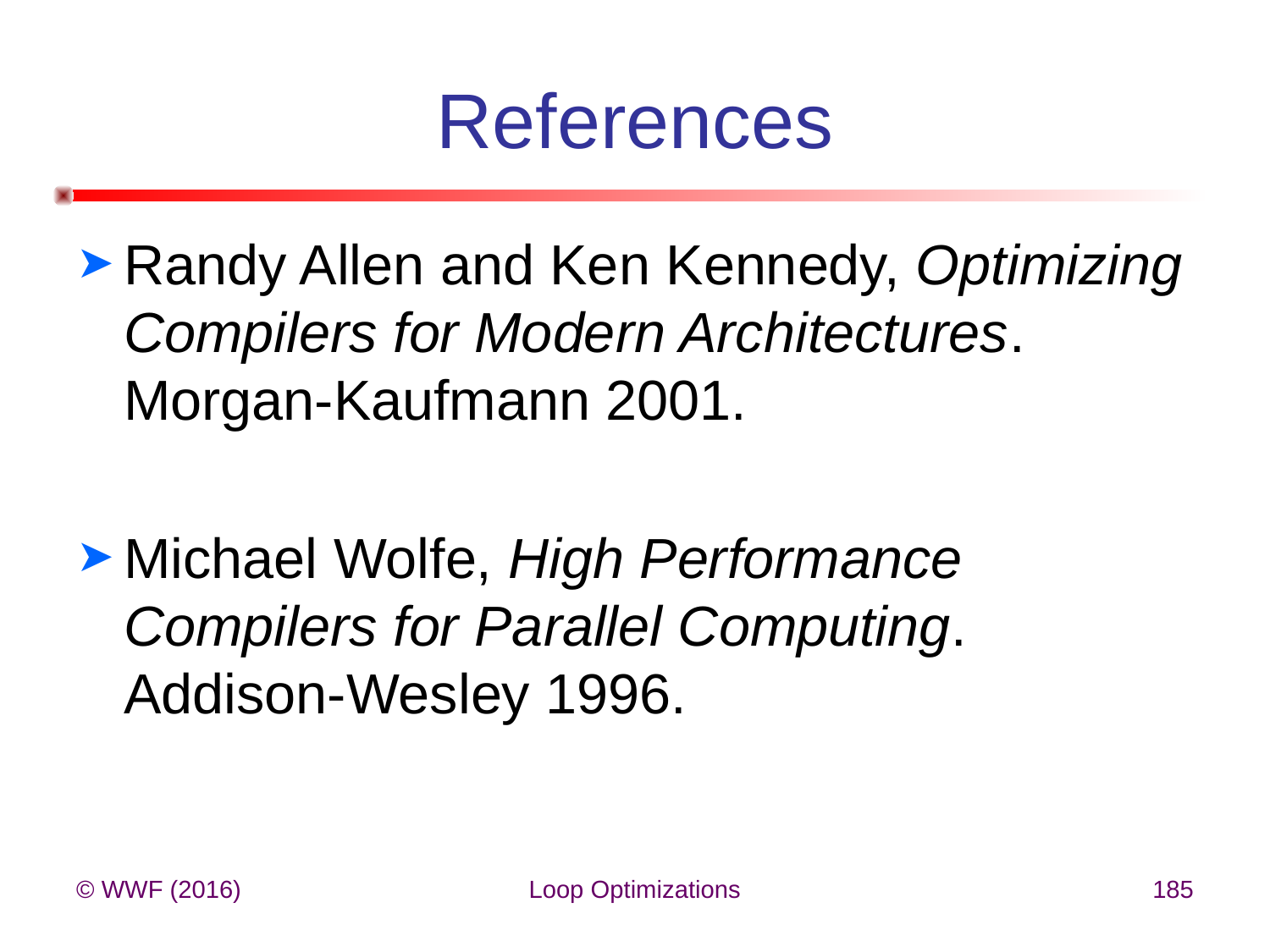

# References
Randy Allen and Ken Kennedy, Optimizing Compilers for Modern Architectures. Morgan-Kaufmann 2001.

Michael Wolfe, High Performance Compilers for Parallel Computing. Addison-Wesley 1996.
© WWF (2016)
Loop Optimizations
185